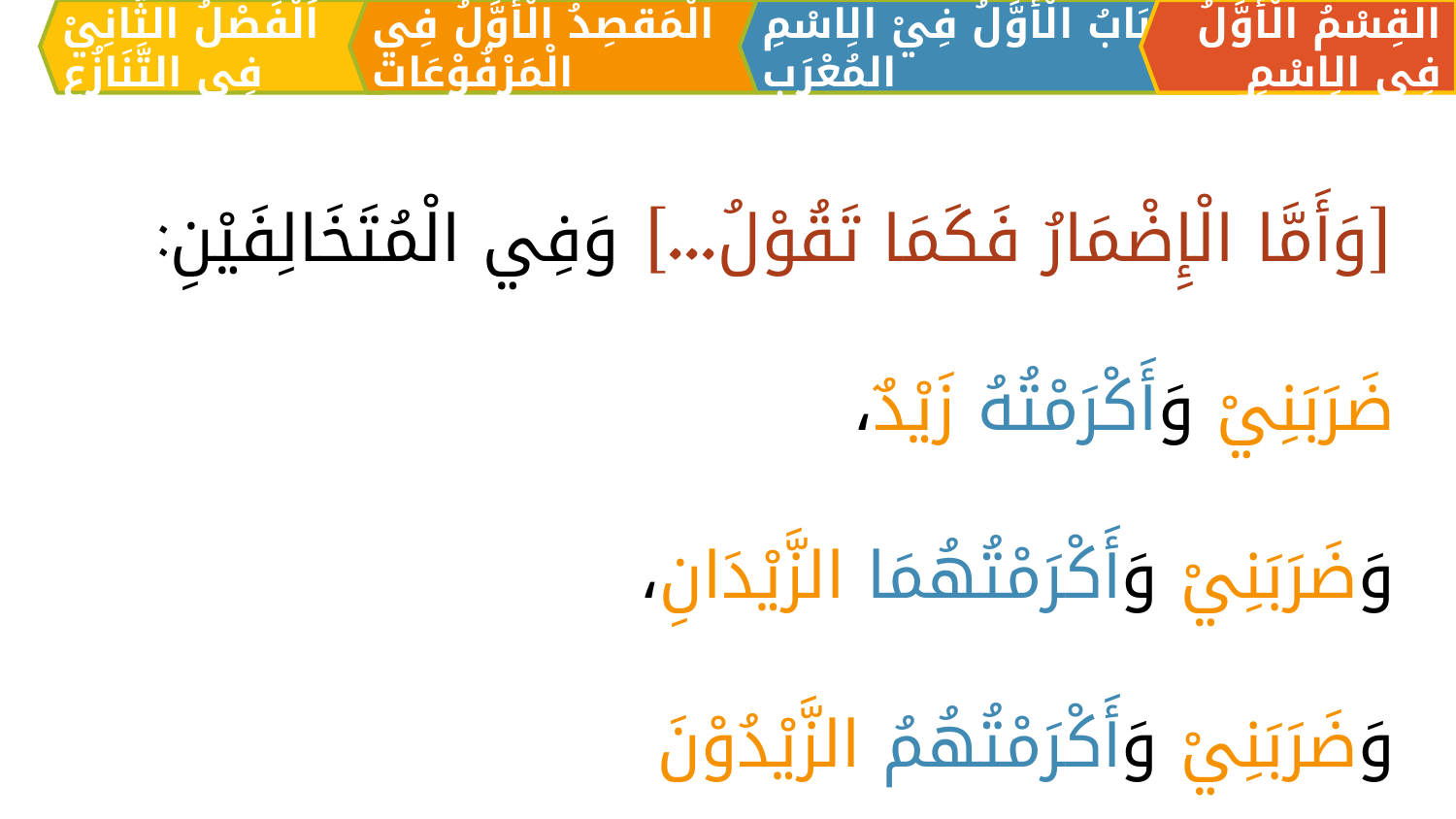

الْمَقصِدُ الْأَوَّلُ فِي الْمَرْفُوْعَات
القِسْمُ الْأَوَّلُ فِي الِاسْمِ
اَلبَابُ الْأَوَّلُ فِيْ الِاسْمِ المُعْرَبِ
اَلْفَصْلُ الثَّانِيْ فِي التَّنَازُعِ
[وَأَمَّا الْإِضْمَارُ فَكَمَا تَقُوْلُ...] وَفِي الْمُتَخَالِفَيْنِ:
	ضَرَبَنِيْ وَأَكْرَمْتُهُ زَيْدٌ،
	وَضَرَبَنِيْ وَأَكْرَمْتُهُمَا الزَّيْدَانِ،
	وَضَرَبَنِيْ وَأَكْرَمْتُهُمُ الزَّيْدُوْنَ